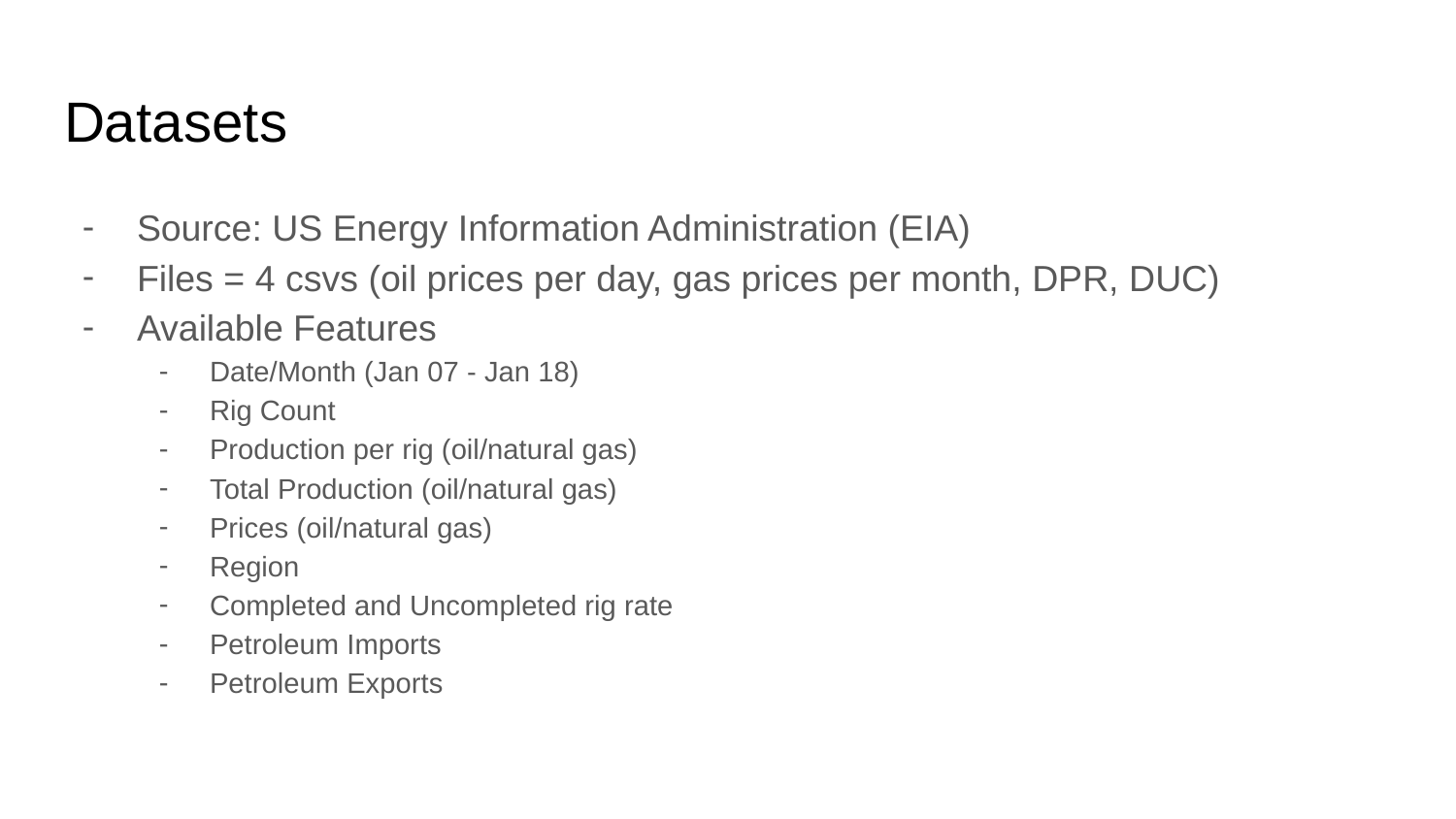

# Datasets
Source: US Energy Information Administration (EIA)
Files = 4 csvs (oil prices per day, gas prices per month, DPR, DUC)
Available Features
Date/Month (Jan 07 - Jan 18)
Rig Count
Production per rig (oil/natural gas)
Total Production (oil/natural gas)
Prices (oil/natural gas)
Region
Completed and Uncompleted rig rate
Petroleum Imports
Petroleum Exports